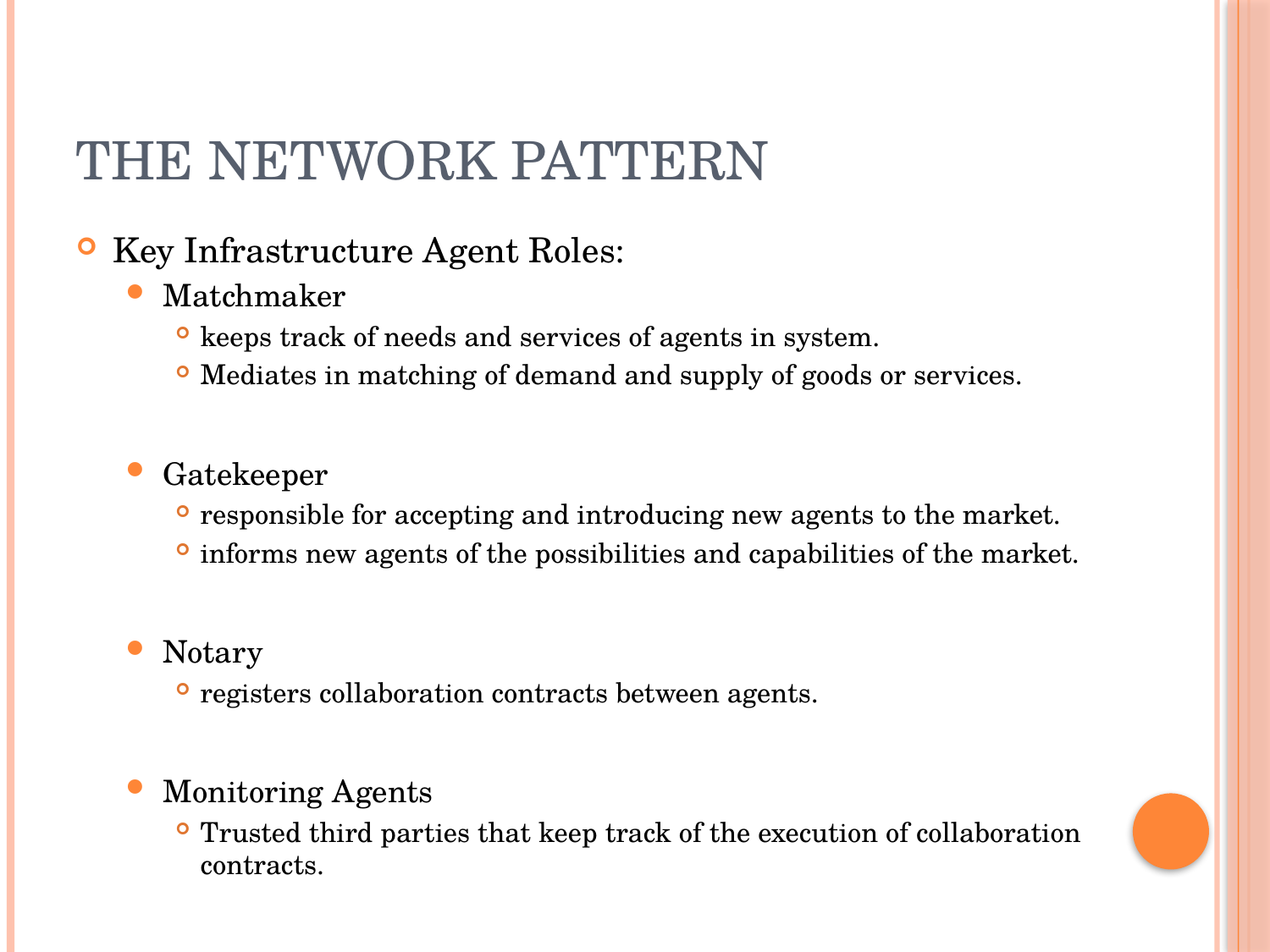

# The Network Pattern
Key Infrastructure Agent Roles:
Matchmaker
keeps track of needs and services of agents in system.
Mediates in matching of demand and supply of goods or services.

Gatekeeper
responsible for accepting and introducing new agents to the market.
informs new agents of the possibilities and capabilities of the market.

Notary
registers collaboration contracts between agents.

Monitoring Agents
Trusted third parties that keep track of the execution of collaboration contracts.